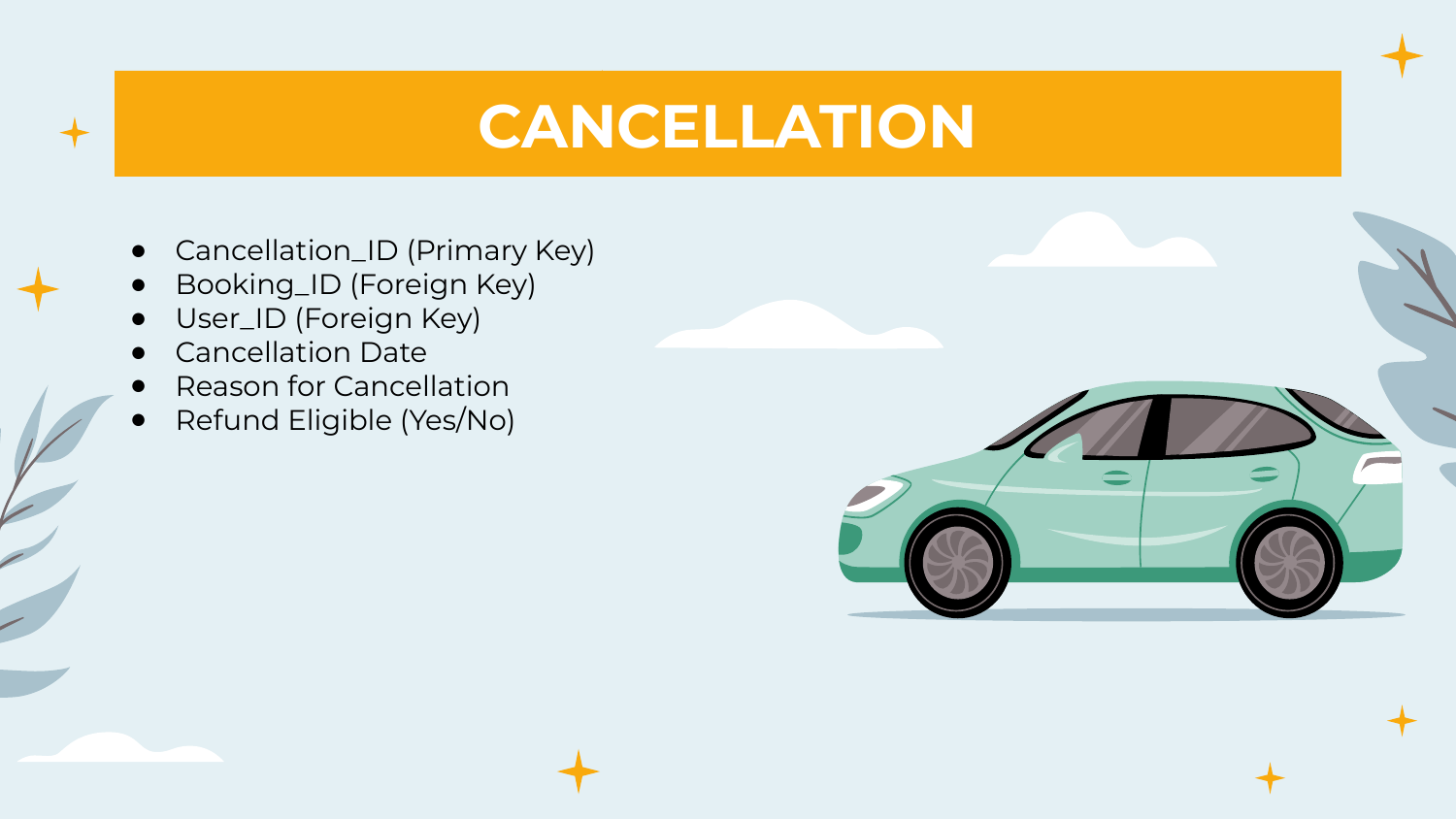

# CANCELLATION

Cancellation_ID (Primary Key)
Booking_ID (Foreign Key)
User_ID (Foreign Key)
Cancellation Date
Reason for Cancellation
Refund Eligible (Yes/No)